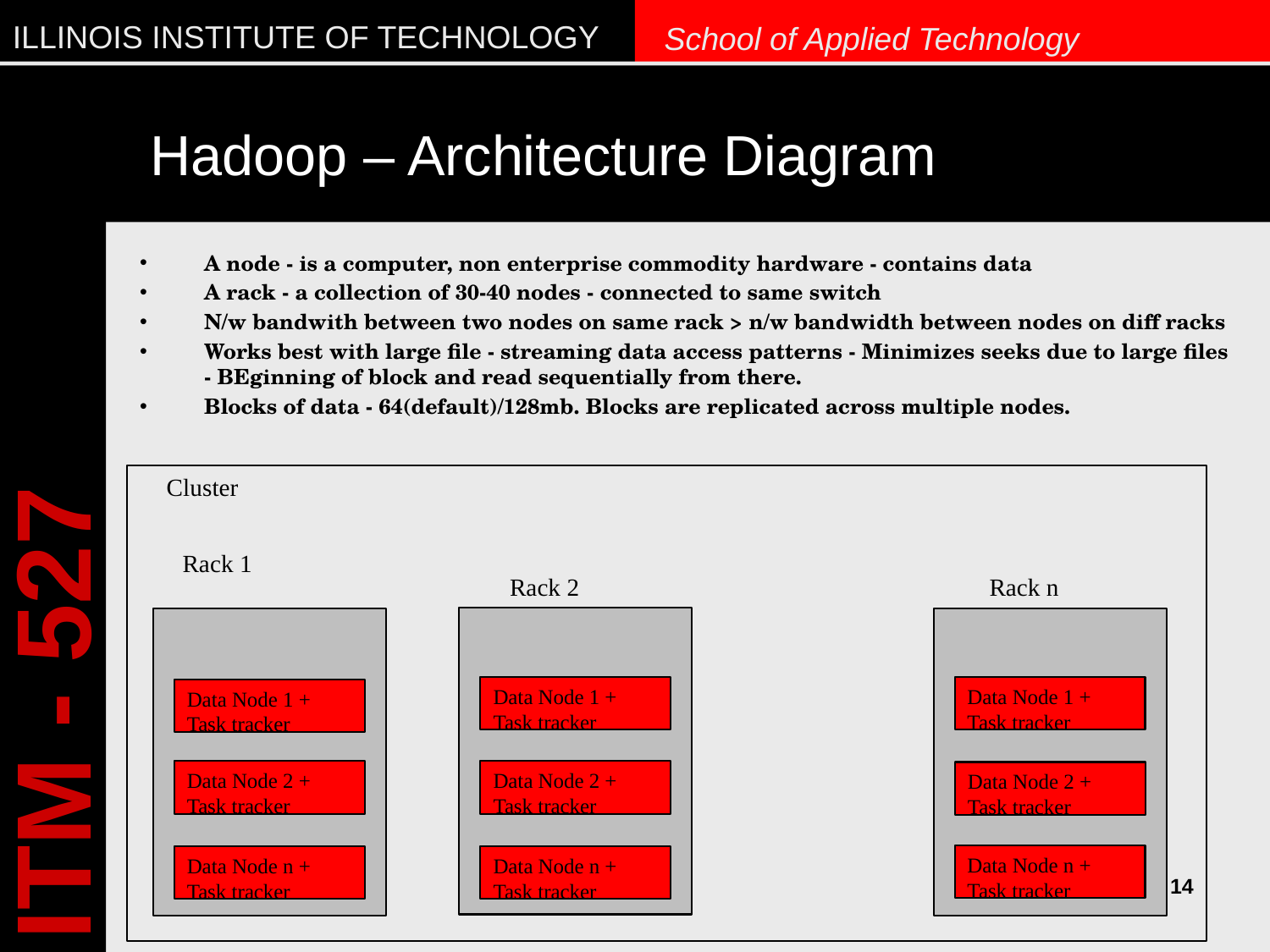

# Hadoop – Architecture Diagram
A node - is a computer, non enterprise commodity hardware - contains data
A rack - a collection of 30-40 nodes - connected to same switch
N/w bandwith between two nodes on same rack > n/w bandwidth between nodes on diff racks
Works best with large file - streaming data access patterns - Minimizes seeks due to large files - BEginning of block and read sequentially from there.
Blocks of data - 64(default)/128mb. Blocks are replicated across multiple nodes.

Cluster
Rack 1
Rack n
Rack 2

Data Node 1 +
Task tracker
Data Node 1 +
Task tracker
Data Node 1 +
Task tracker
Data Node 2 +
Task tracker
Data Node 2 +
Task tracker
Data Node 2 +
Task tracker
Data Node n +
Task tracker
Data Node n +
Task tracker
Data Node n +
Task tracker
14